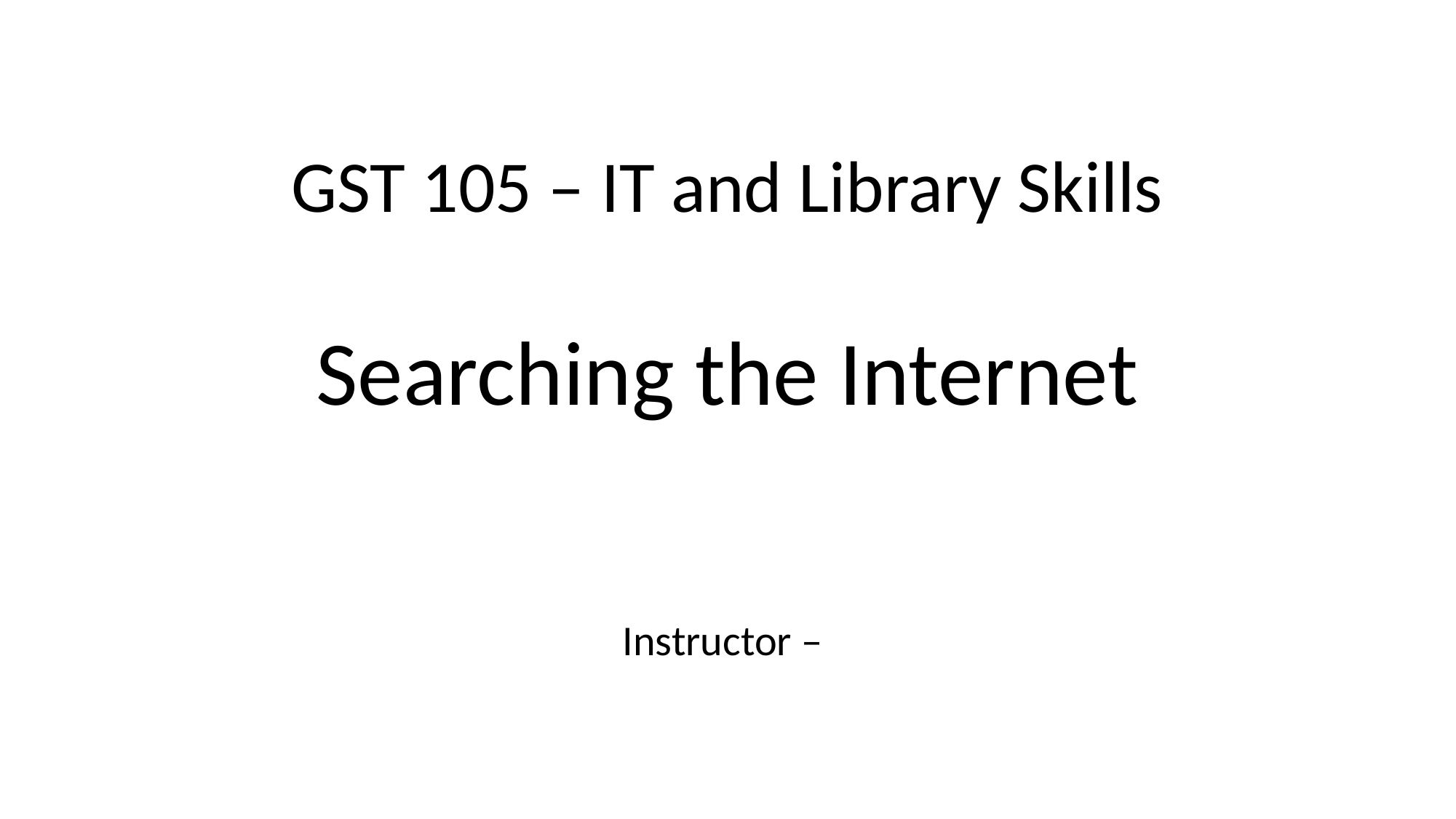

GST 105 – IT and Library Skills
# Searching the Internet
Instructor –